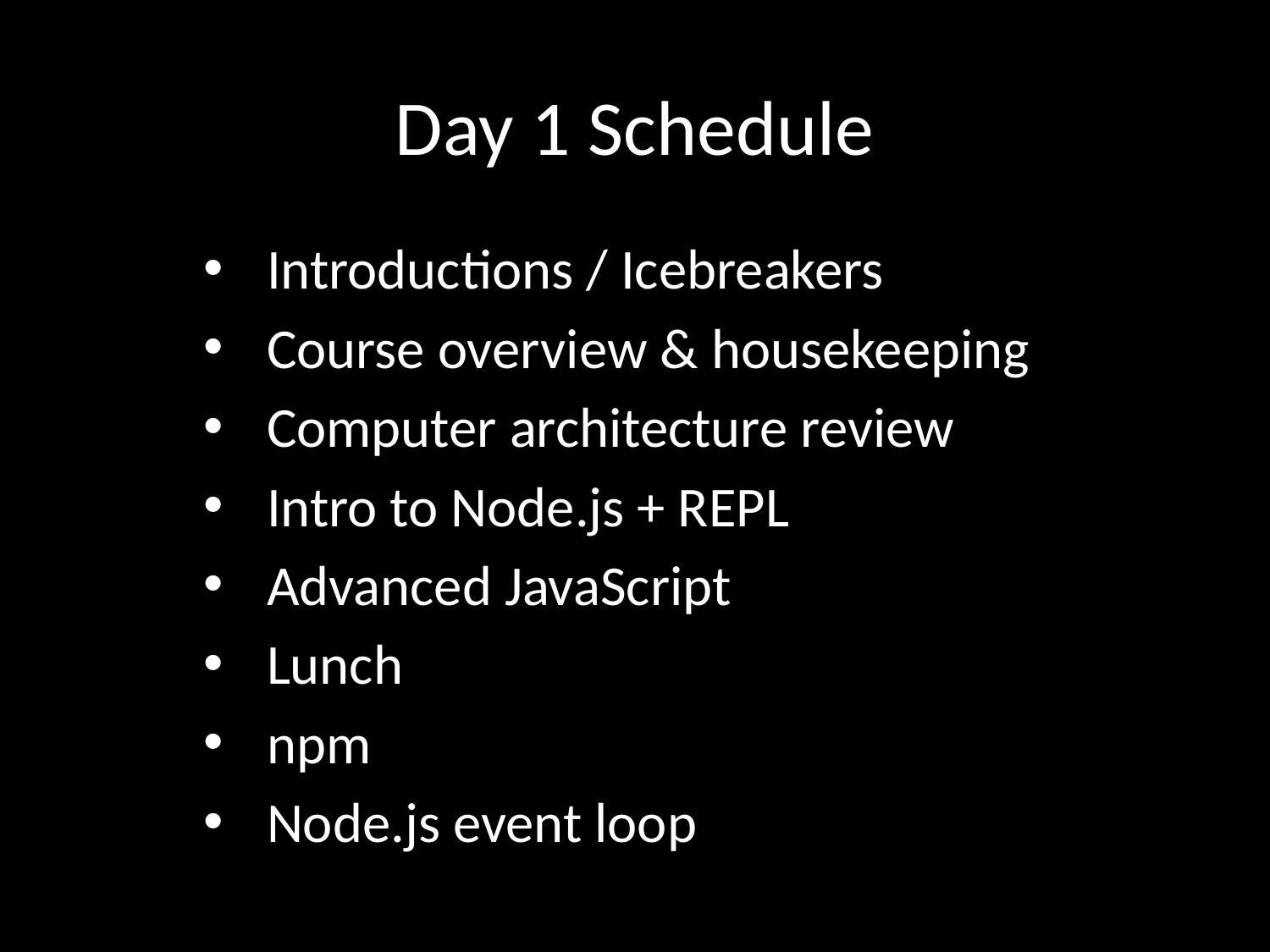

# Day 1 Schedule
Introductions / Icebreakers
Course overview & housekeeping
Computer architecture review
Intro to Node.js + REPL
Advanced JavaScript
Lunch
npm
Node.js event loop